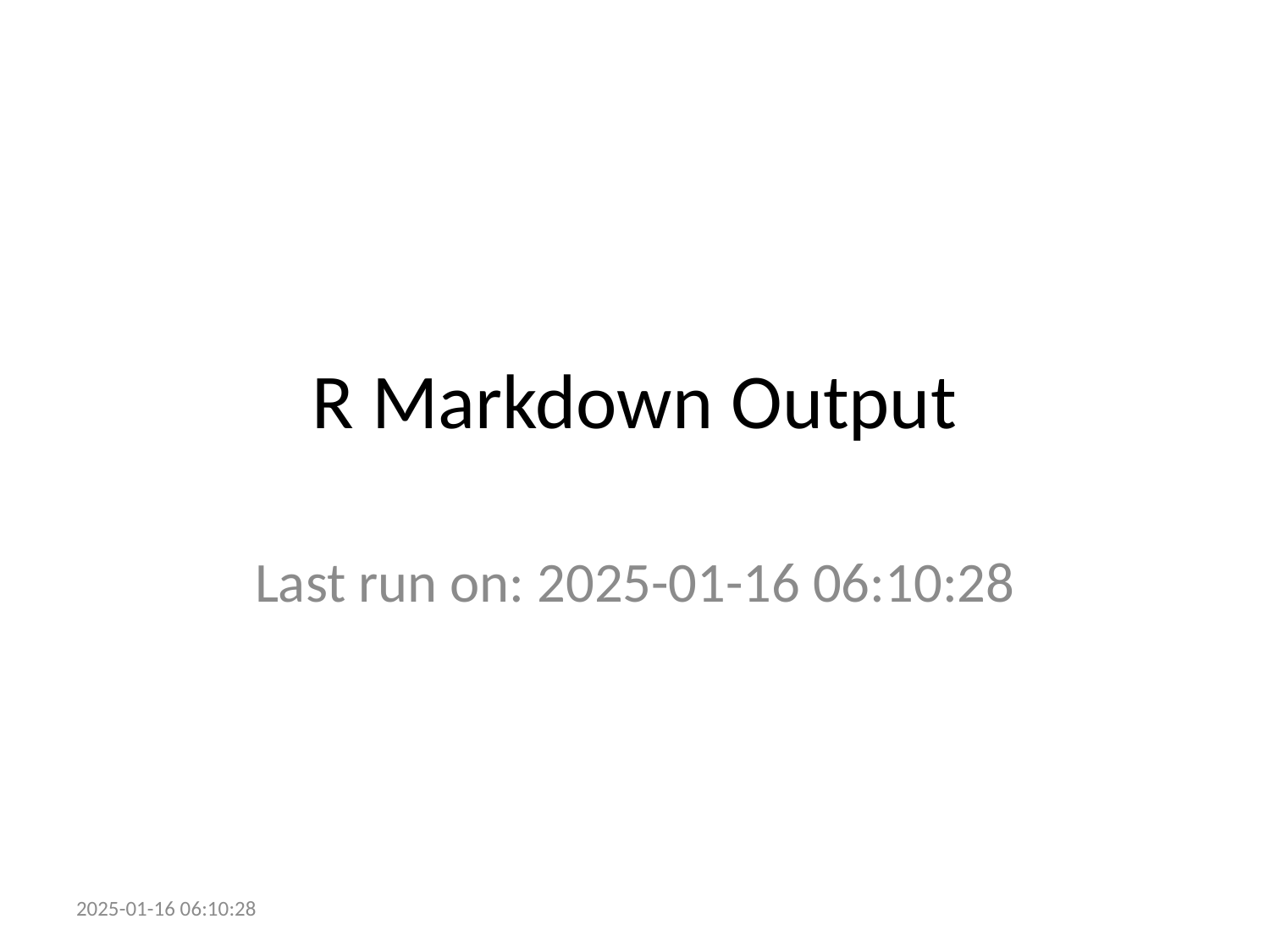

# R Markdown Output
Last run on: 2025-01-16 06:10:28
2025-01-16 06:10:28